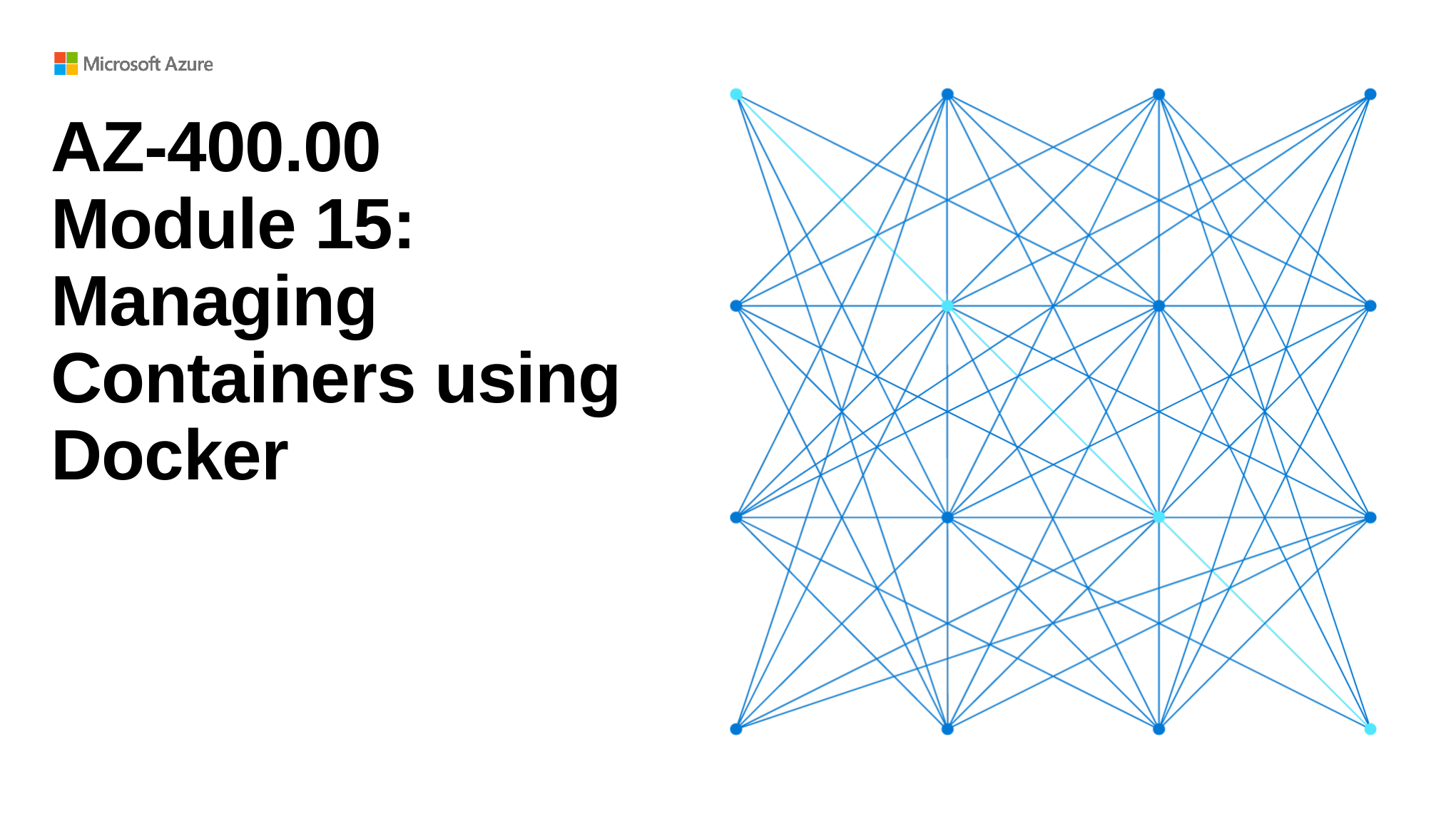

# AZ-400.00 Module 15: Managing Containers using Docker